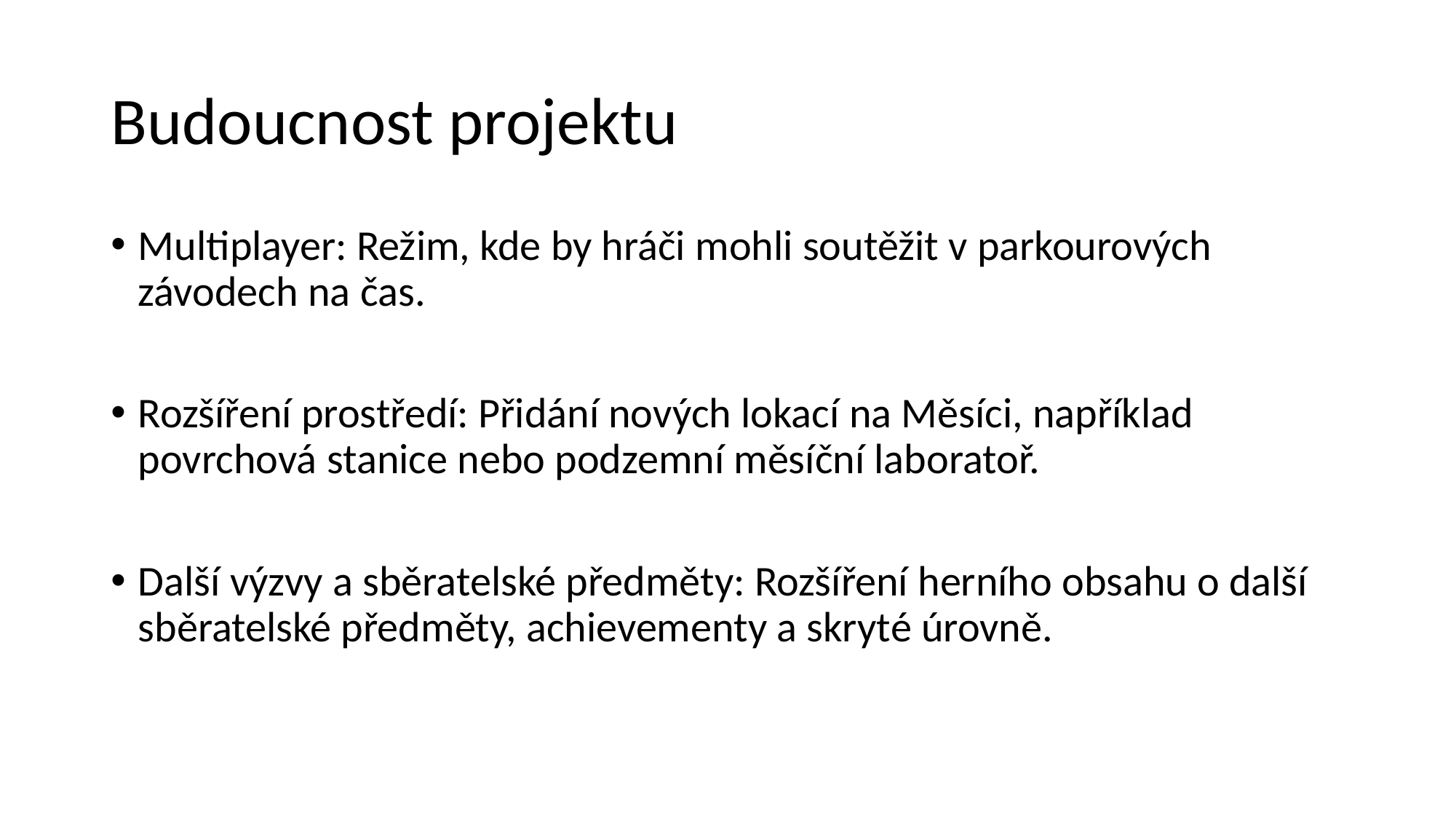

# Budoucnost projektu
Multiplayer: Režim, kde by hráči mohli soutěžit v parkourových závodech na čas.

Rozšíření prostředí: Přidání nových lokací na Měsíci, například povrchová stanice nebo podzemní měsíční laboratoř.

Další výzvy a sběratelské předměty: Rozšíření herního obsahu o další sběratelské předměty, achievementy a skryté úrovně.